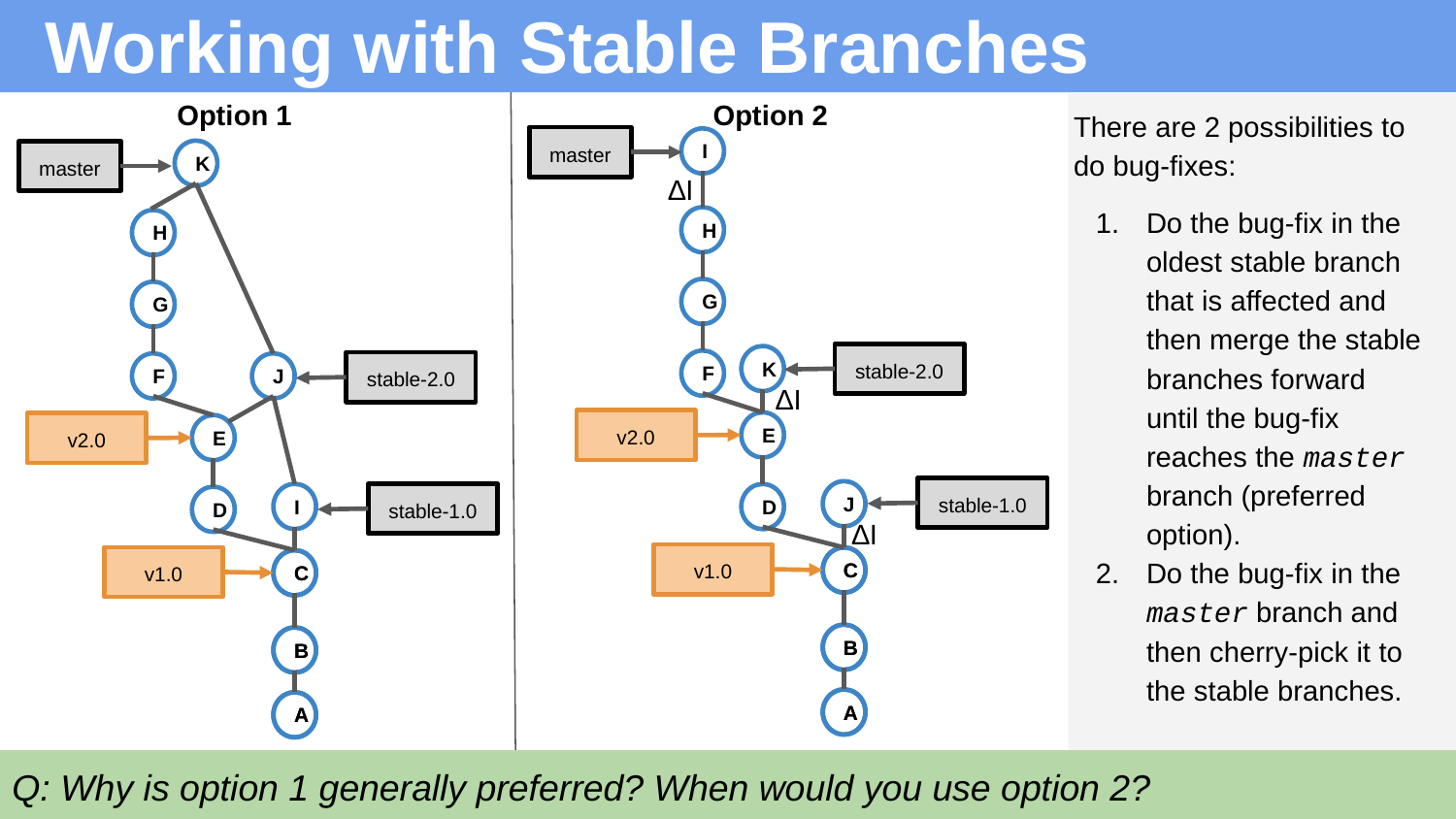

# Working with Stable Branches

Option 1
Option 2
There are 2 possibilities to do bug-fixes:
Do the bug-fix in the oldest stable branch that is affected and then merge the stable branches forward until the bug-fix reaches the master branch (preferred option).
Do the bug-fix in the master branch and then cherry-pick it to the stable branches.

master
I
K
master
∆I
H
H
G
G
stable-2.0
K
F
stable-2.0
F
J
∆I
v2.0
E
v2.0
E
stable-1.0
J
stable-1.0
I
D
D
∆I
v1.0
v1.0
C
C
C
C
B
B
B
B
A
A
A
A

Q: Why is option 1 generally preferred? When would you use option 2?